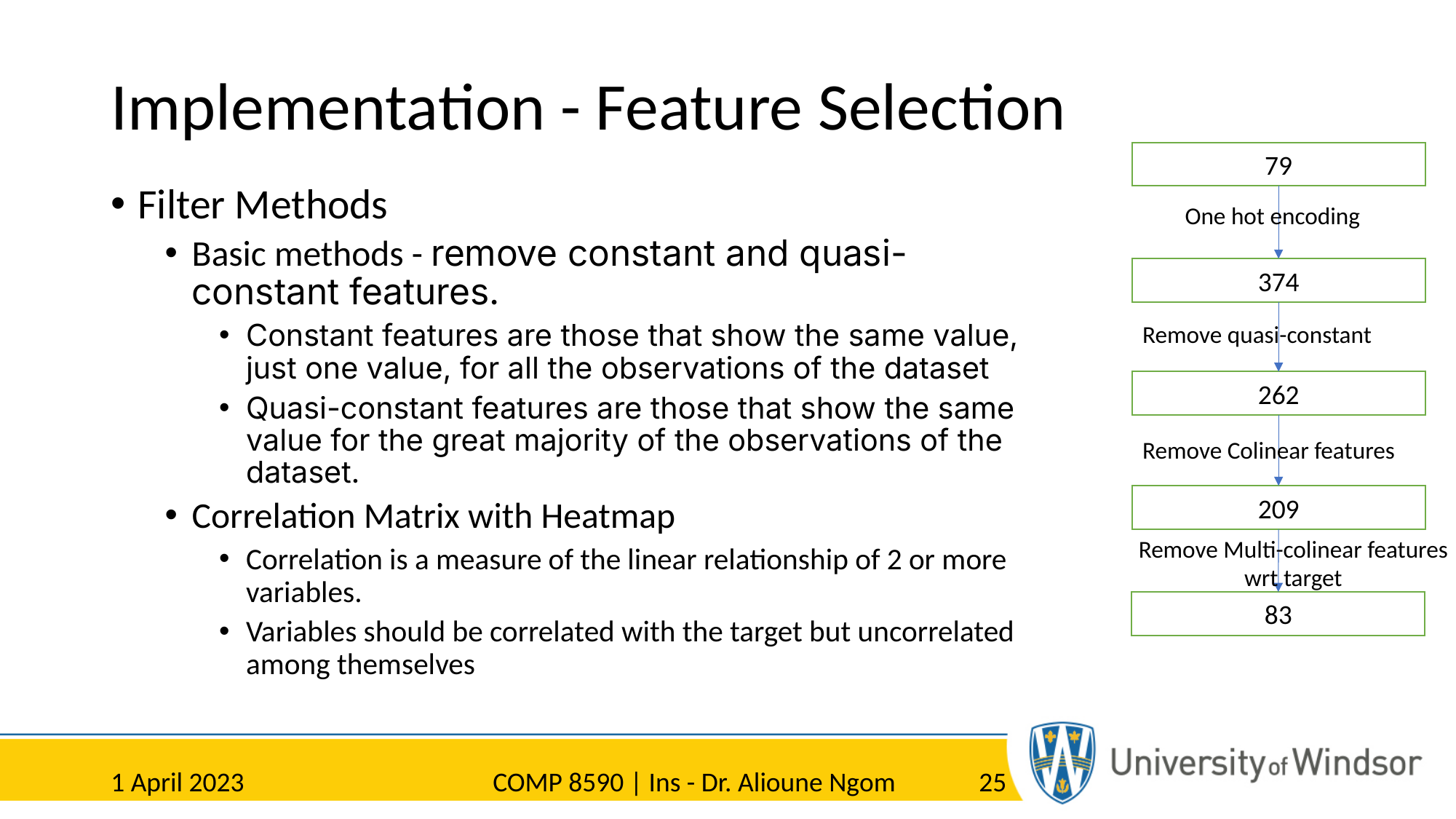

# Implementation - Feature Selection
79
Filter Methods
Basic methods - remove constant and quasi-constant features.
Constant features are those that show the same value, just one value, for all the observations of the dataset
Quasi-constant features are those that show the same value for the great majority of the observations of the dataset.
Correlation Matrix with Heatmap
Correlation is a measure of the linear relationship of 2 or more variables.
Variables should be correlated with the target but uncorrelated among themselves

One hot encoding
374
Remove quasi-constant
262
Remove Colinear features
209
Remove Multi-colinear features
wrt target
83
1 April 2023
COMP 8590 | Ins - Dr. Alioune Ngom
25